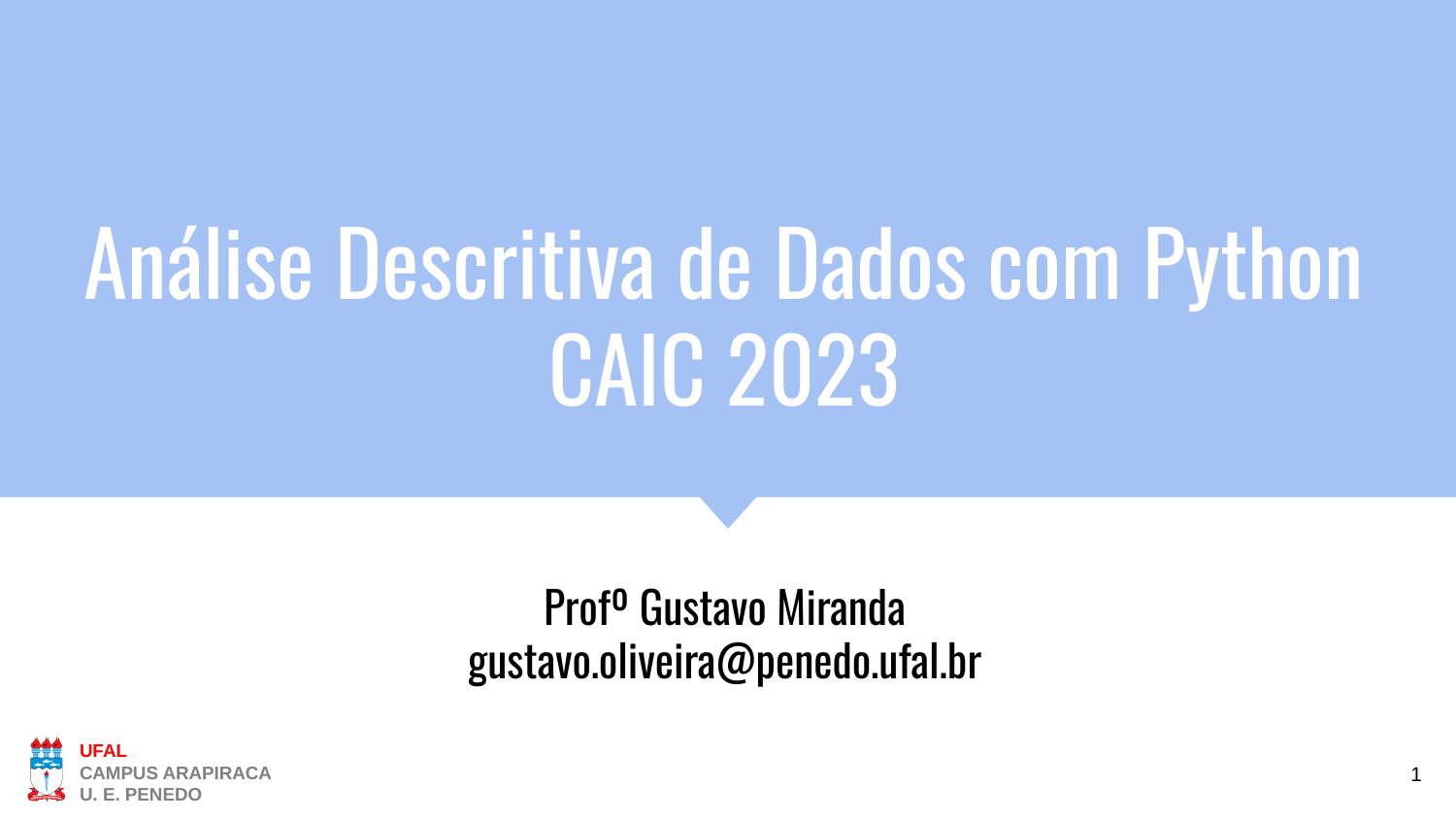

# Análise Descritiva de Dados com Python CAIC 2023
Profº Gustavo Miranda
gustavo.oliveira@penedo.ufal.br
1